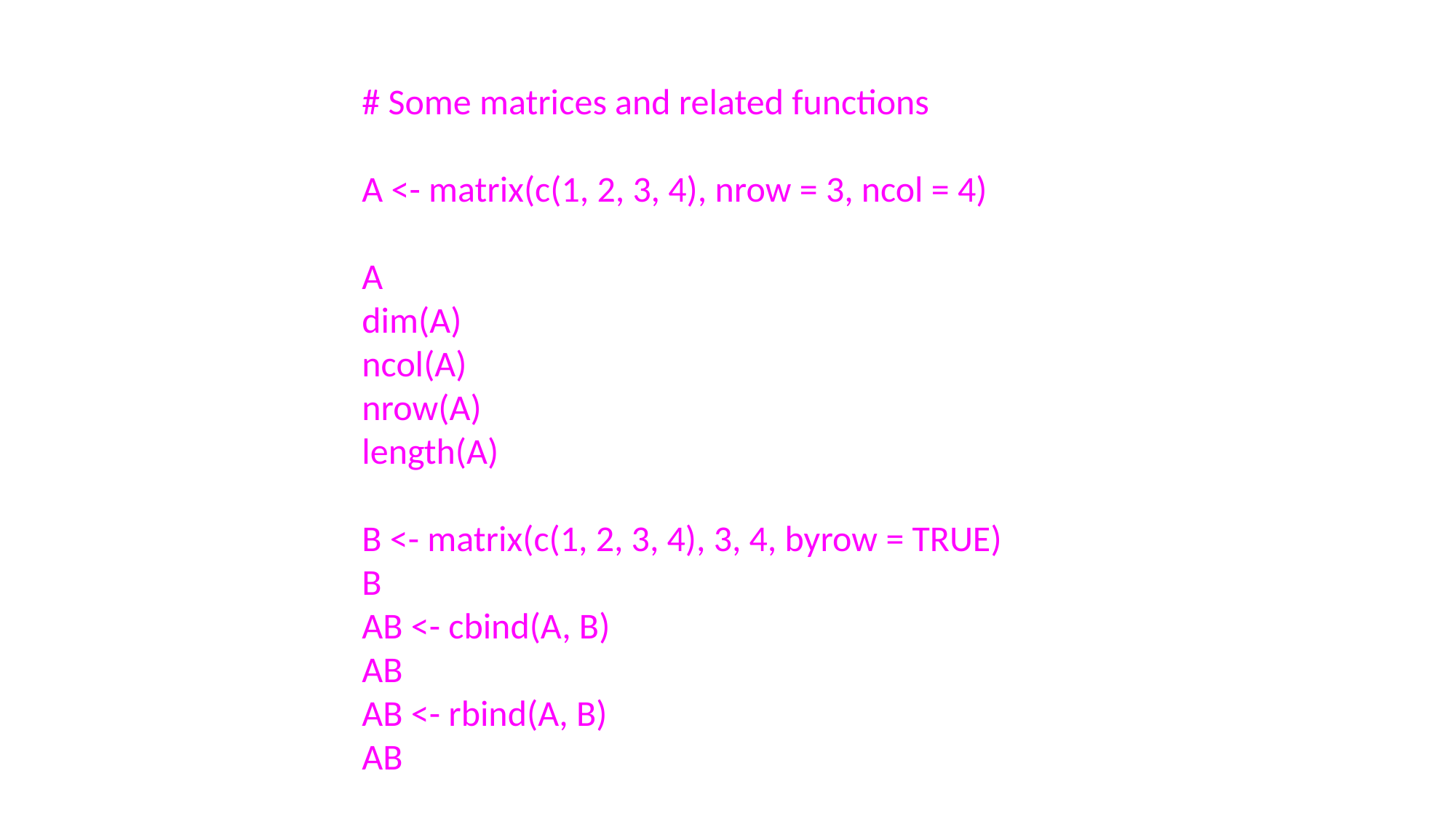

# Some matrices and related functions

A <- matrix(c(1, 2, 3, 4), nrow = 3, ncol = 4)
A
dim(A)
ncol(A)
nrow(A)
length(A)

B <- matrix(c(1, 2, 3, 4), 3, 4, byrow = TRUE)
B
AB <- cbind(A, B)
AB
AB <- rbind(A, B)
AB